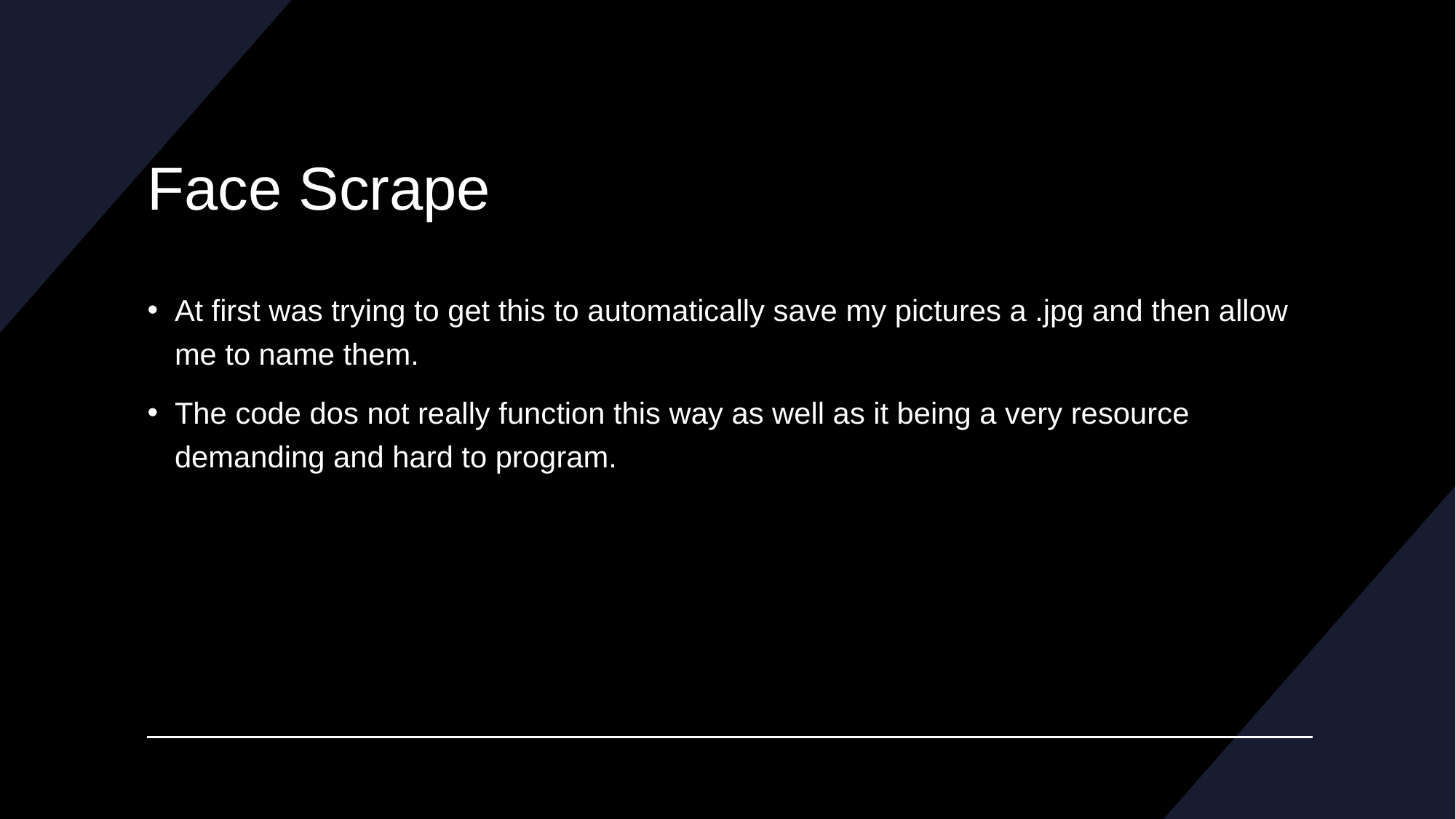

# Face Scrape
At first was trying to get this to automatically save my pictures a .jpg and then allow me to name them.
The code dos not really function this way as well as it being a very resource demanding and hard to program.